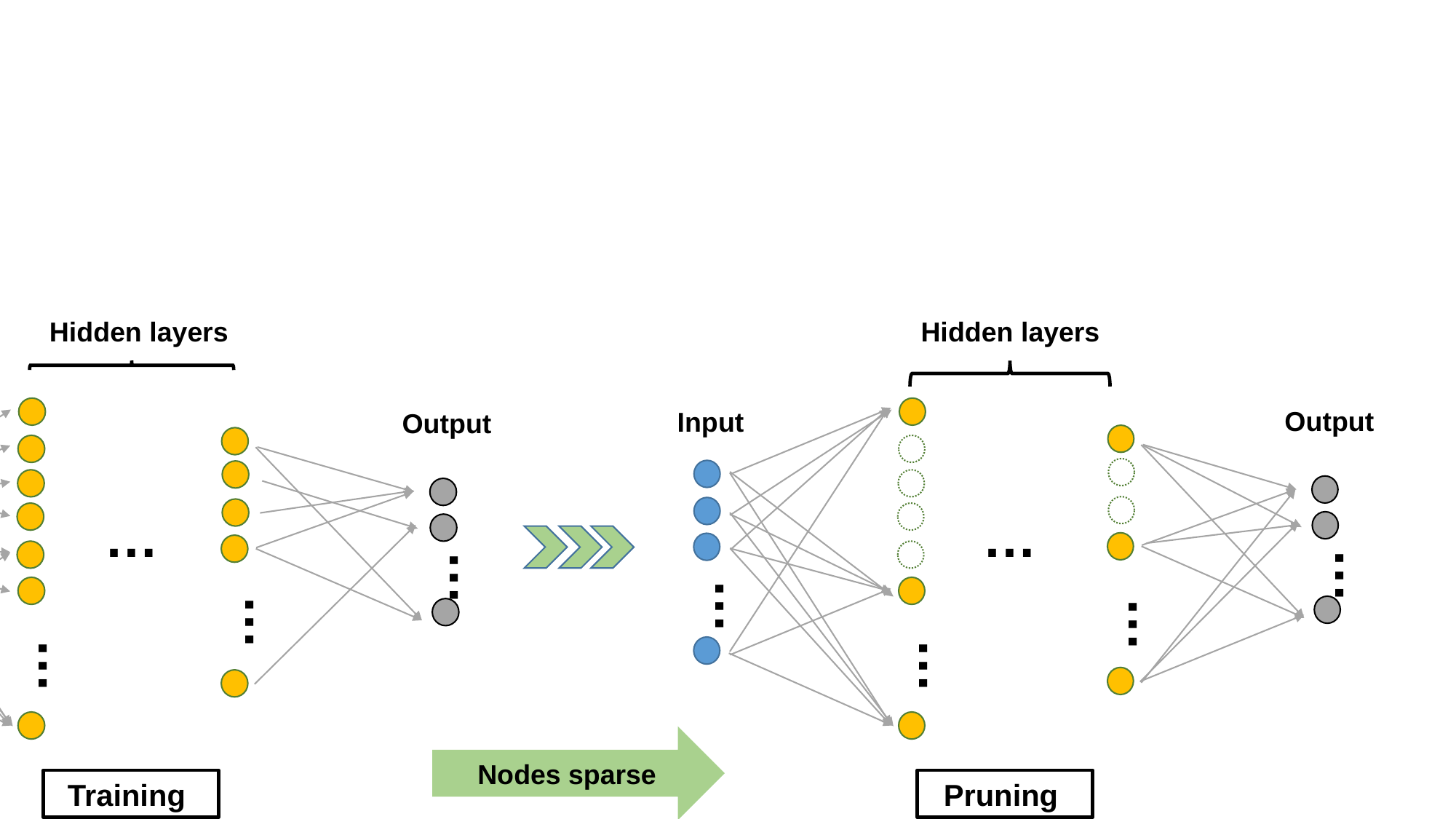

Hidden layers

Input
Output

…

…

…

…

…

Hidden layers

Output
Input

…

…

…

…

…

Nodes sparse

Training
Pruning